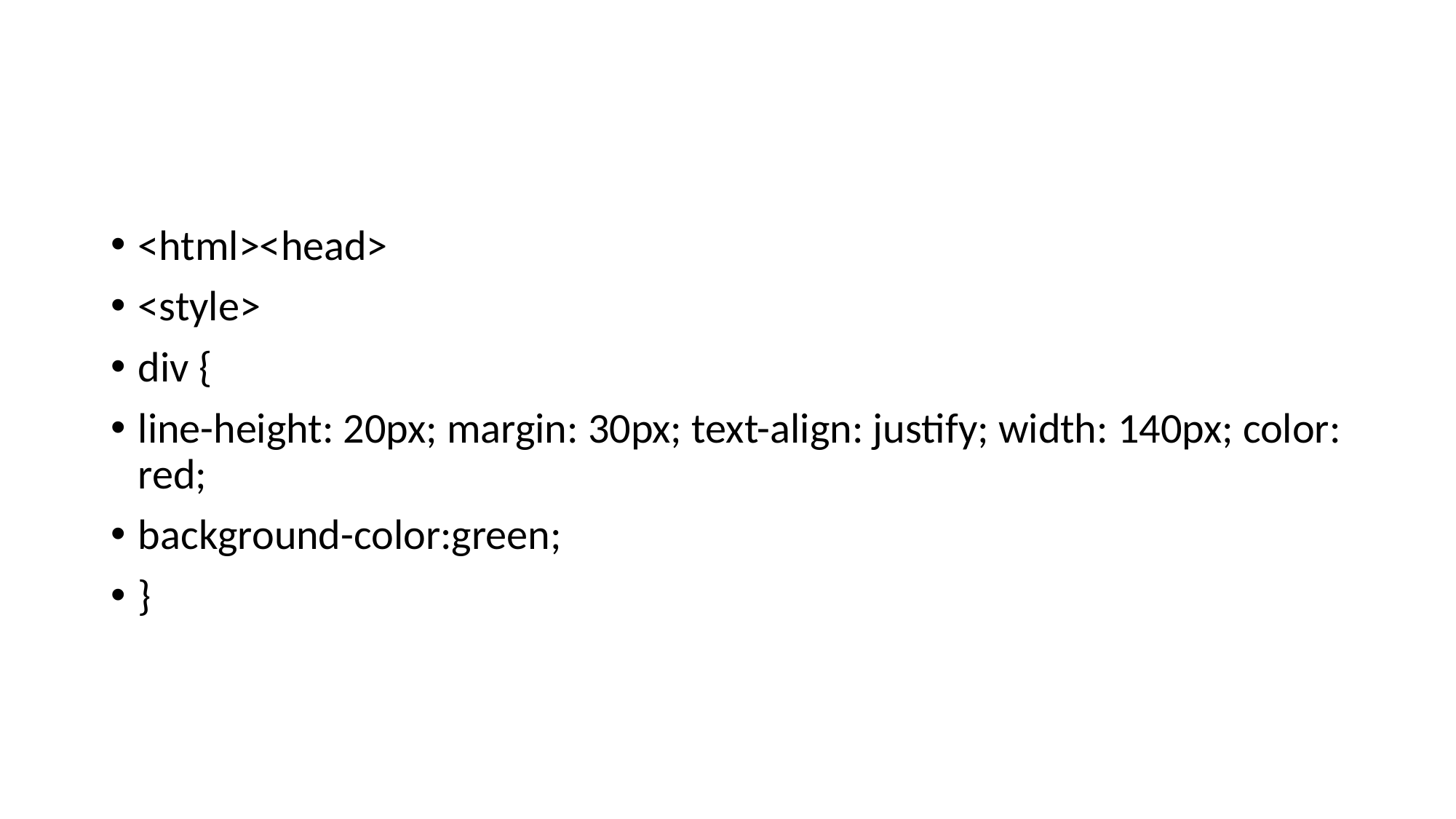

#
<html><head>
<style>
div {
line-height: 20px; margin: 30px; text-align: justify; width: 140px; color: red;
background-color:green;
}